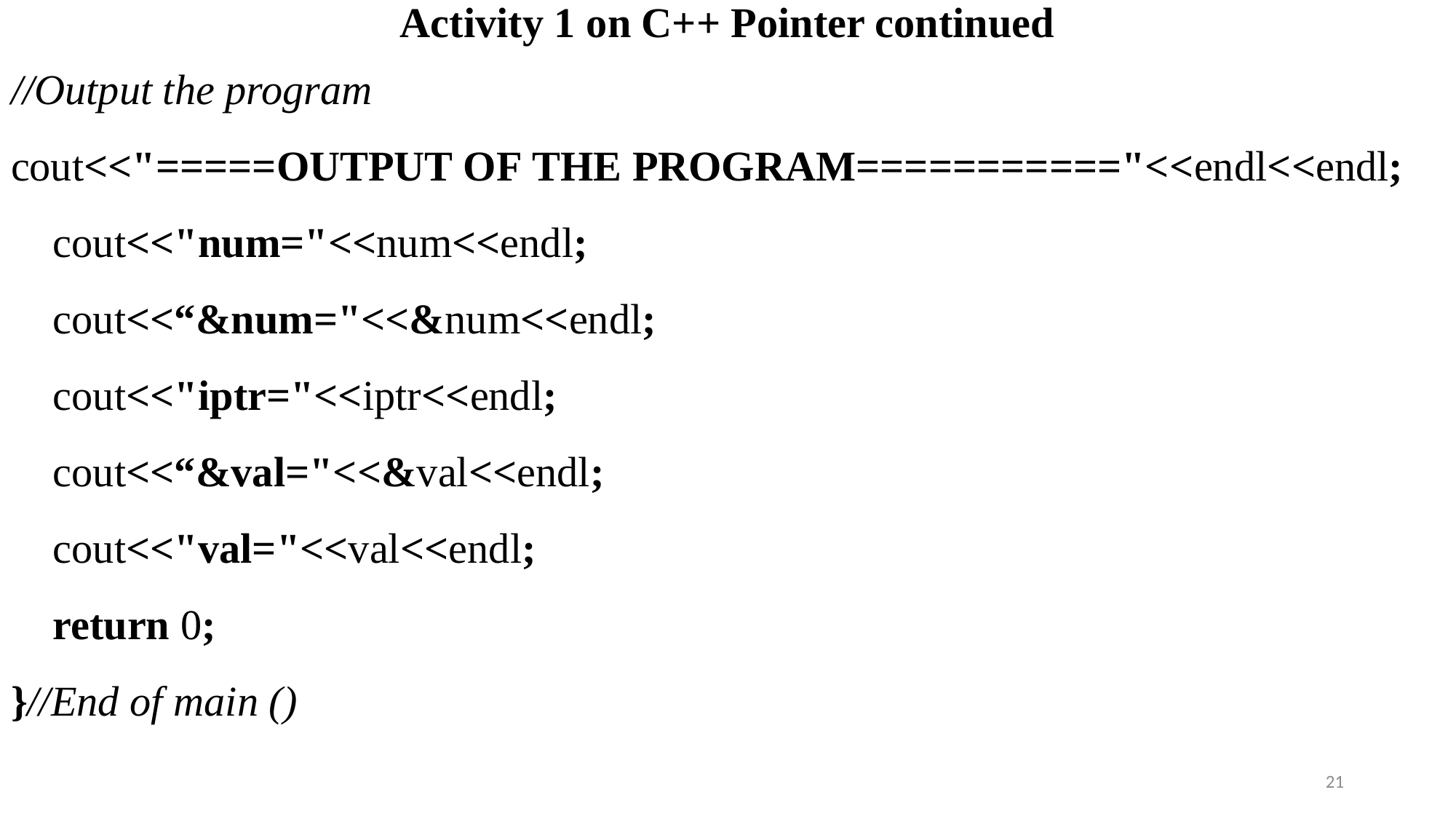

# Activity 1 on C++ Pointer continued
//Output the program 
cout<<"=====OUTPUT OF THE PROGRAM==========="<<endl<<endl;
    cout<<"num="<<num<<endl;
    cout<<“&num="<<&num<<endl;
    cout<<"iptr="<<iptr<<endl;
    cout<<“&val="<<&val<<endl;
    cout<<"val="<<val<<endl;
    return 0;
}//End of main ()
21